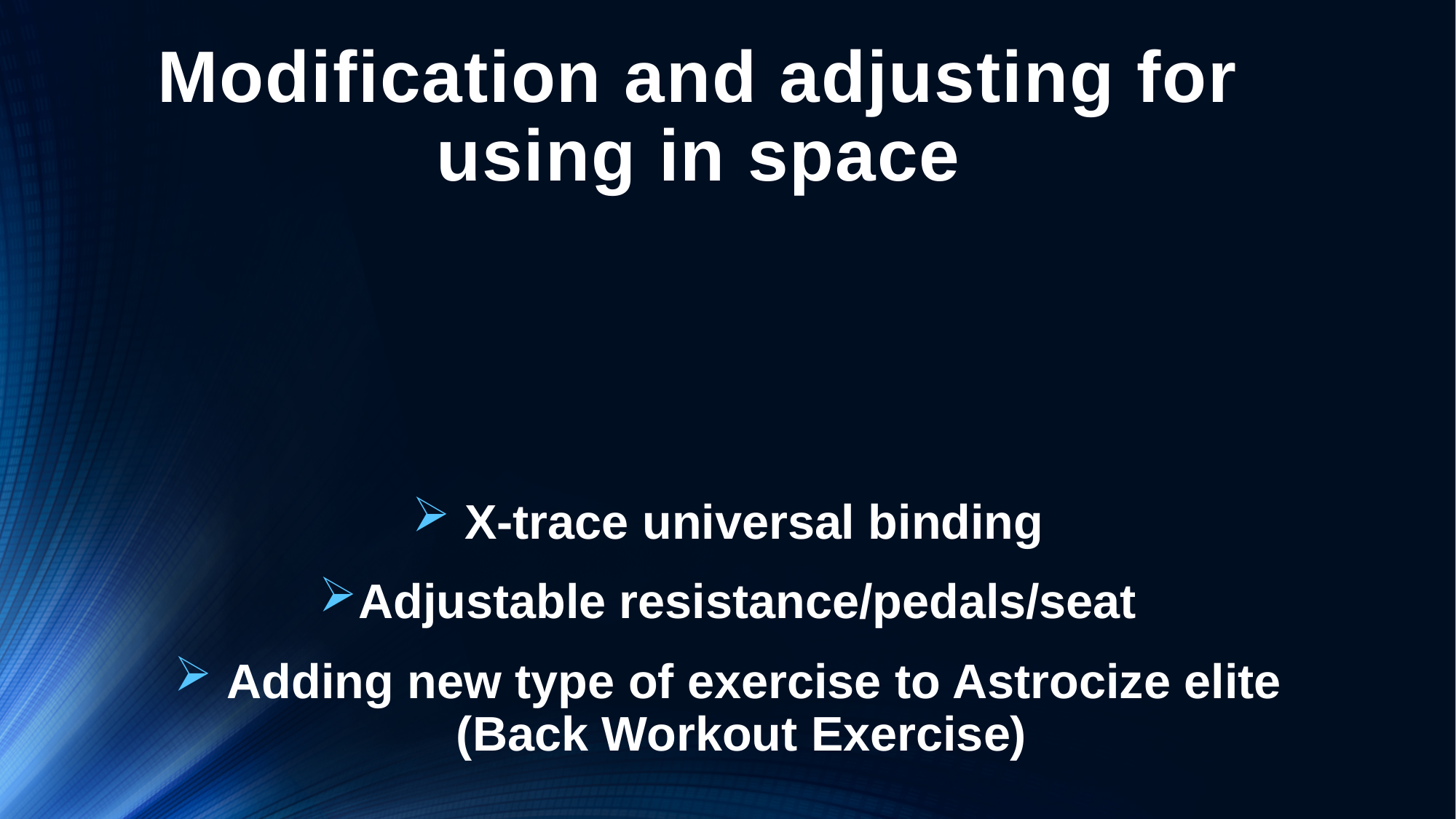

# Modification and adjusting for using in space
 X-trace universal binding
Adjustable resistance/pedals/seat
 Adding new type of exercise to Astrocize elite (Back Workout Exercise)